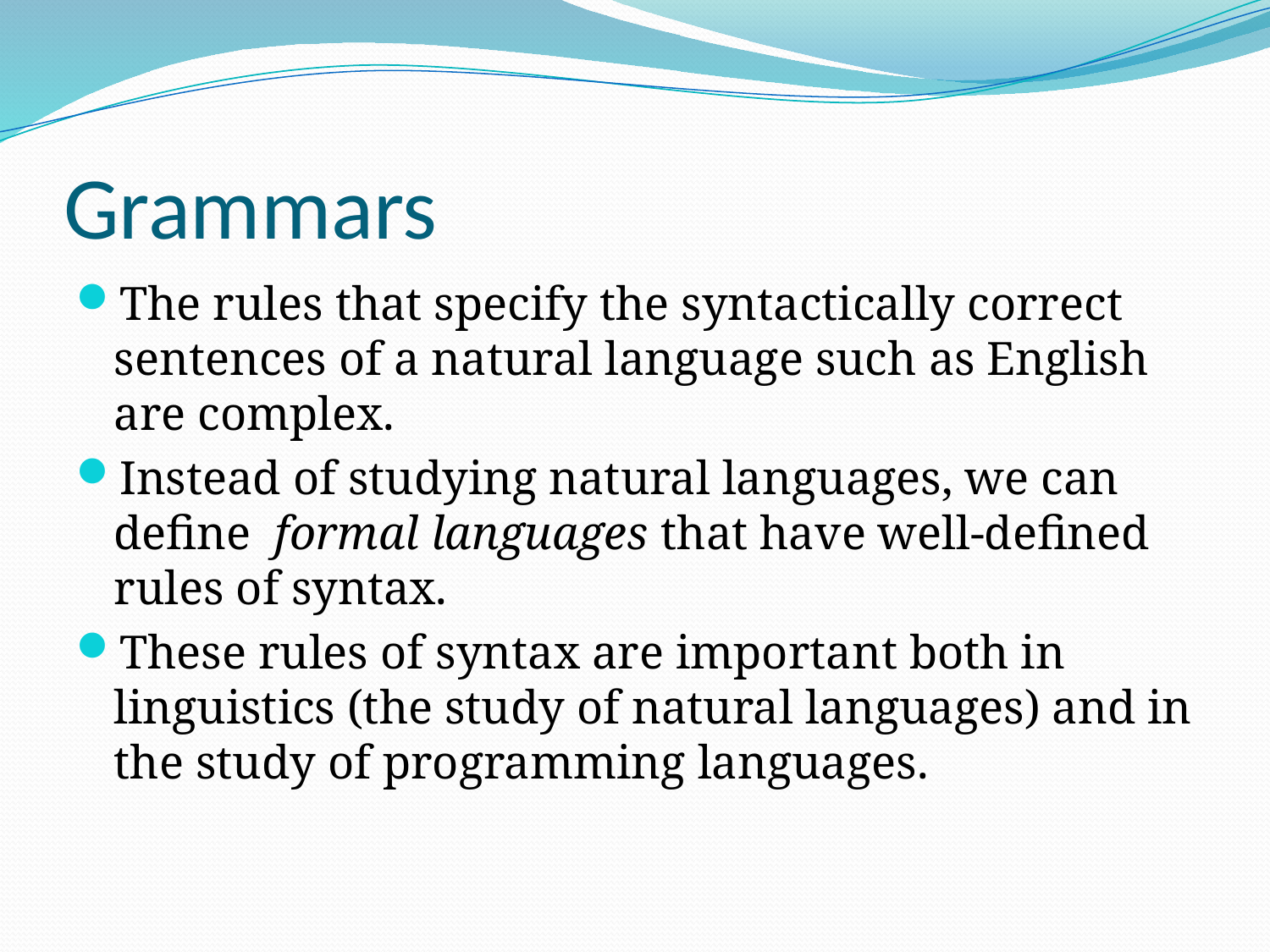

# Grammars
The rules that specify the syntactically correct sentences of a natural language such as English are complex.
Instead of studying natural languages, we can define  formal languages that have well-defined rules of syntax.
These rules of syntax are important both in linguistics (the study of natural languages) and in the study of programming languages.